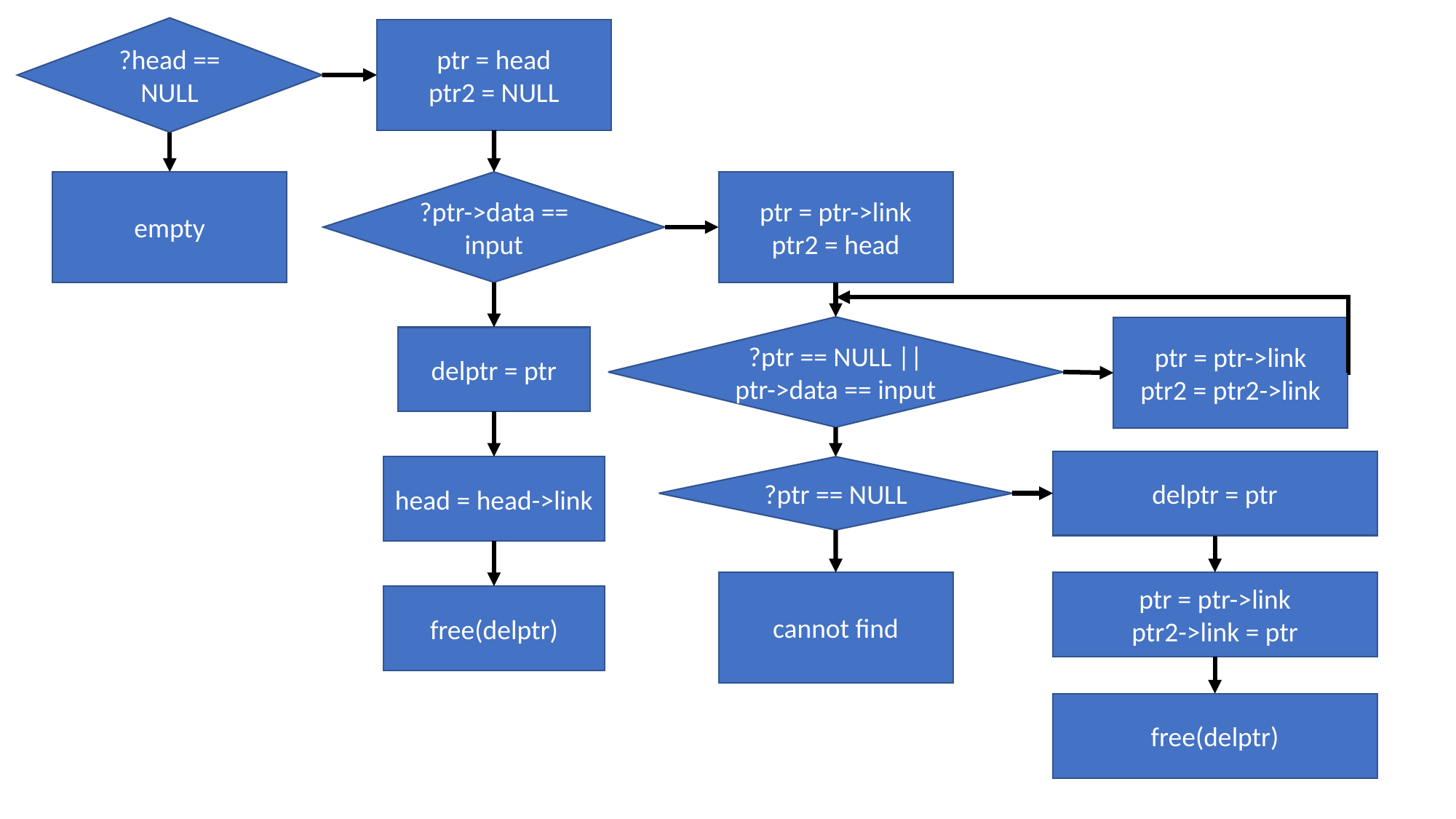

?head == NULL
ptr = head
ptr2 = NULL
?ptr->data == input
ptr = ptr->link
ptr2 = head
empty
?ptr == NULL || ptr->data == input
ptr = ptr->link
ptr2 = ptr2->link
delptr = ptr
delptr = ptr
head = head->link
?ptr == NULL
cannot find
ptr = ptr->link
ptr2->link = ptr
free(delptr)
free(delptr)